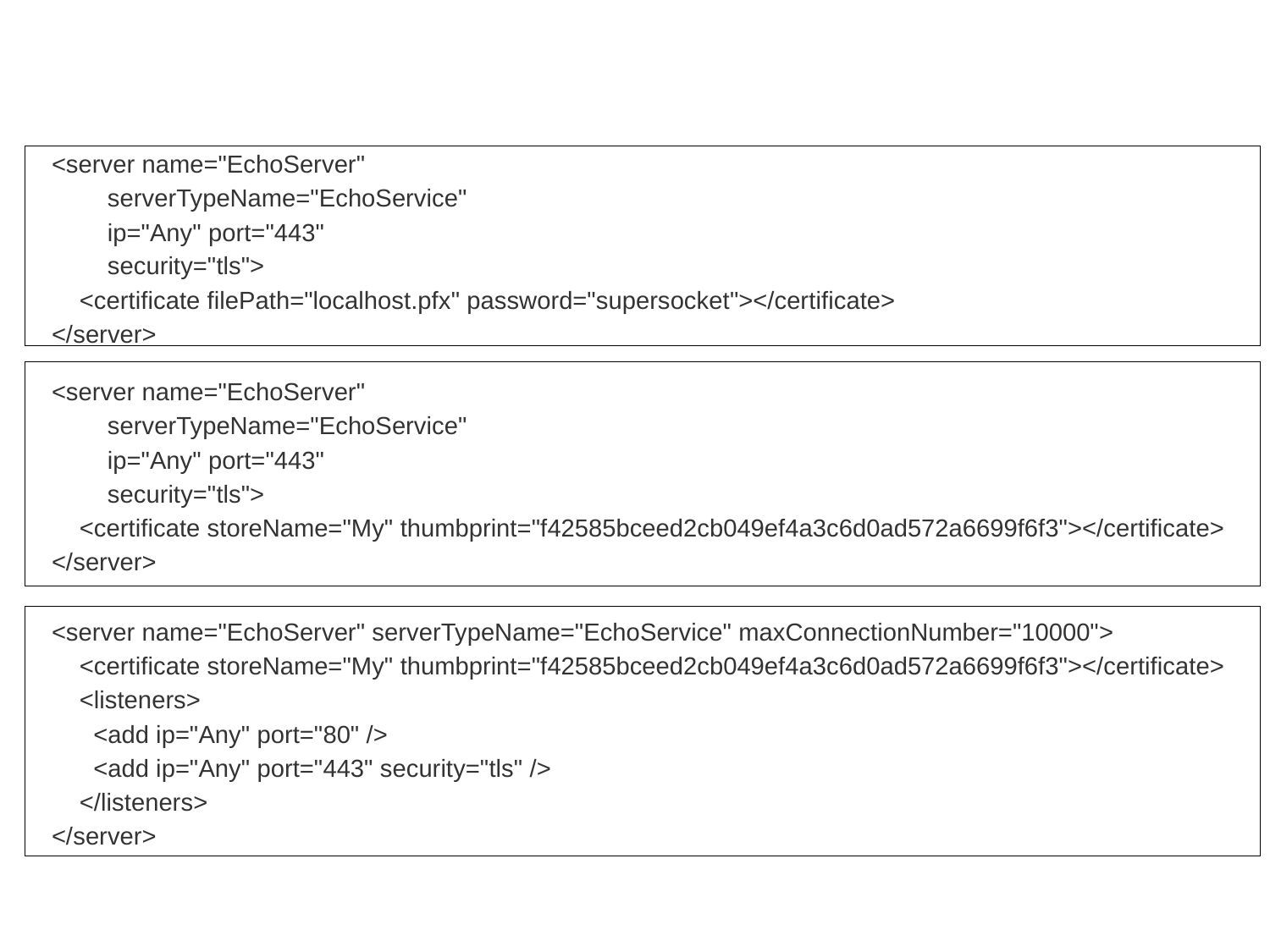

<server name="EchoServer"
        serverTypeName="EchoService"
        ip="Any" port="443"
        security="tls">
    <certificate filePath="localhost.pfx" password="supersocket"></certificate>
</server>
<server name="EchoServer"
        serverTypeName="EchoService"
        ip="Any" port="443"
        security="tls">
    <certificate storeName="My" thumbprint="‎f42585bceed2cb049ef4a3c6d0ad572a6699f6f3"></certificate>
</server>
<server name="EchoServer" serverTypeName="EchoService" maxConnectionNumber="10000">
    <certificate storeName="My" thumbprint="‎f42585bceed2cb049ef4a3c6d0ad572a6699f6f3"></certificate>
    <listeners>
      <add ip="Any" port="80" />
      <add ip="Any" port="443" security="tls" />
    </listeners>
</server>